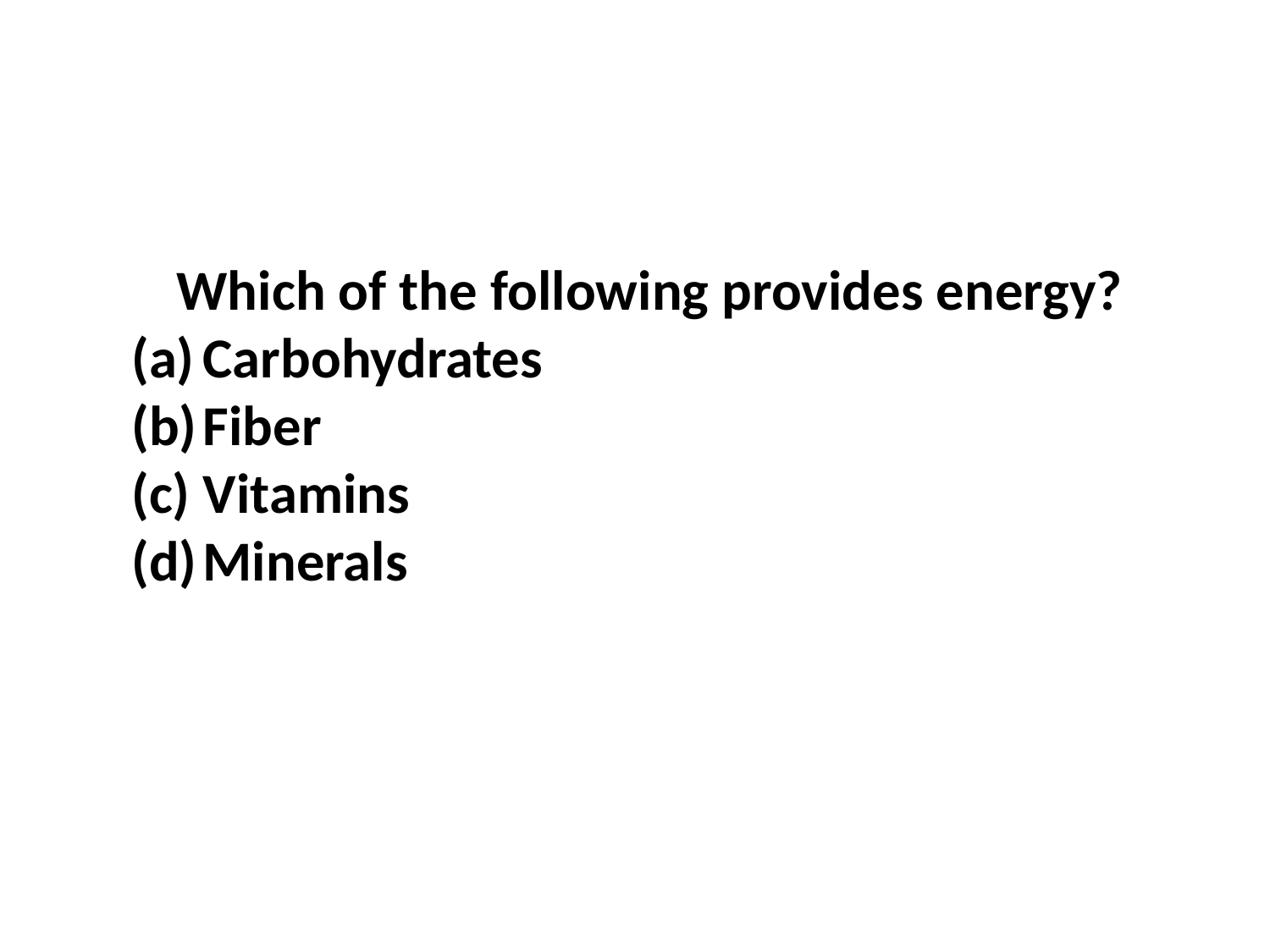

Which of the following provides energy?
Carbohydrates
Fiber
Vitamins
Minerals